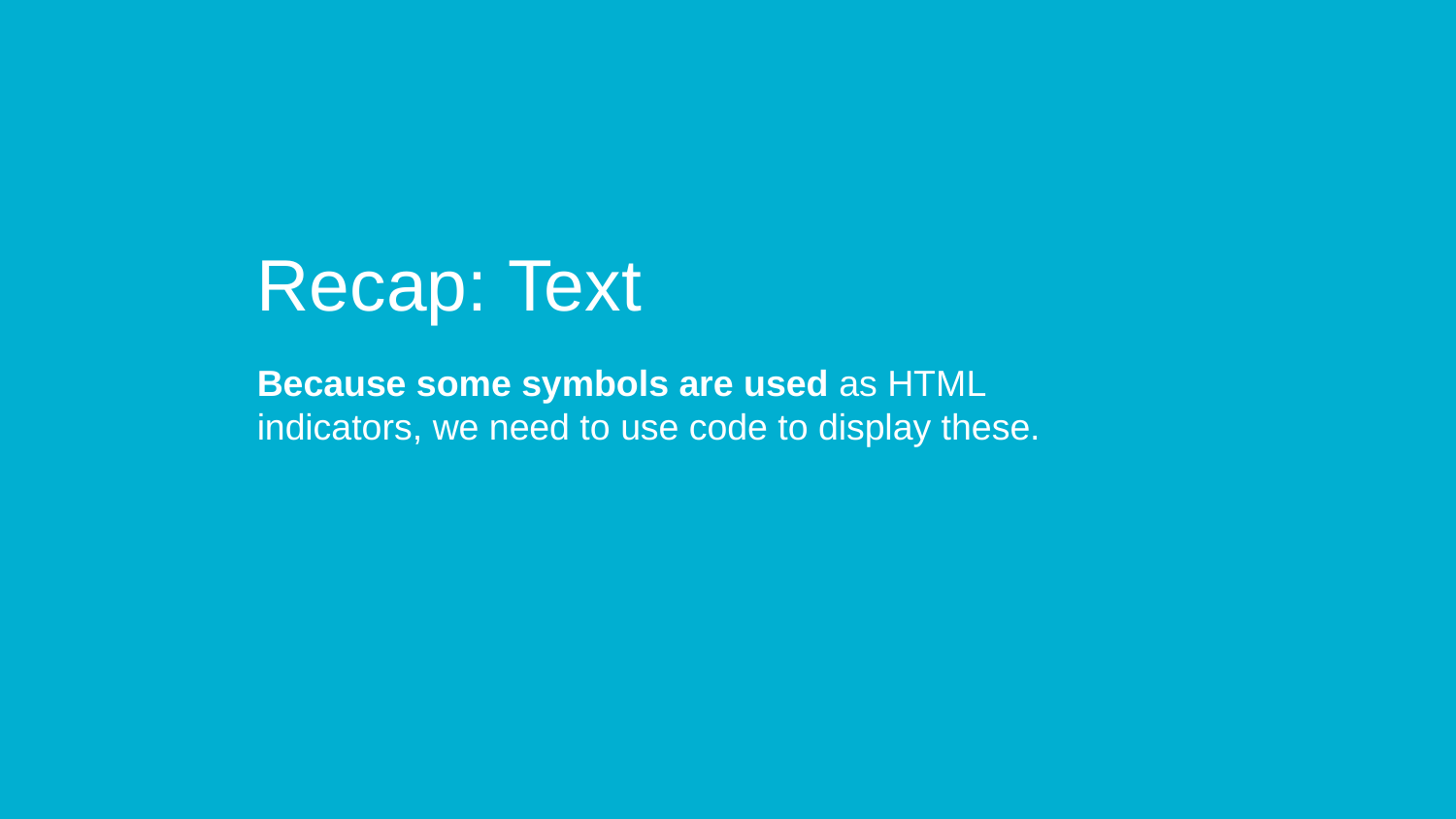

Recap: Text
Because some symbols are used as HTML indicators, we need to use code to display these.